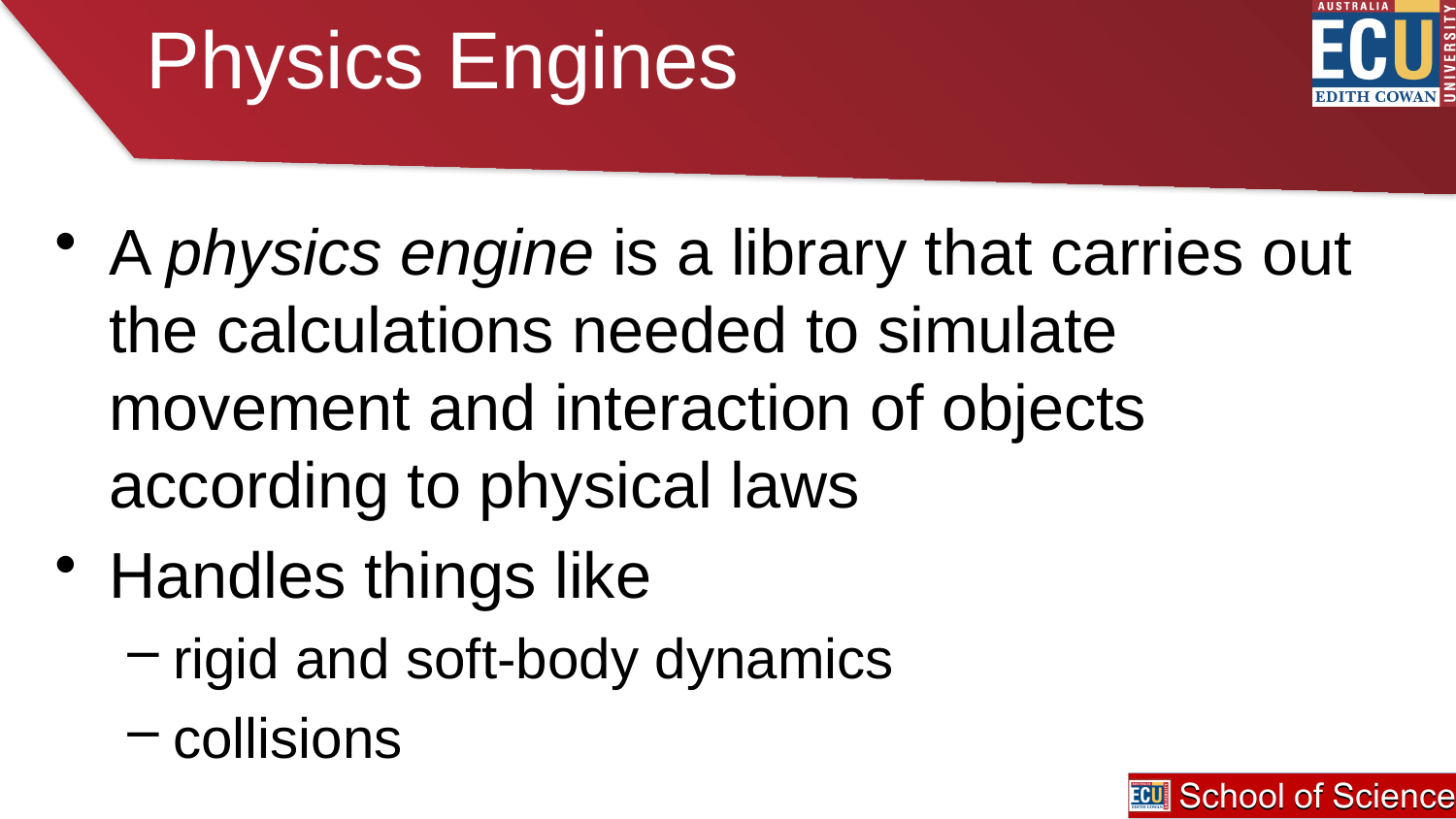

# Physics Engines
A physics engine is a library that carries out the calculations needed to simulate movement and interaction of objects according to physical laws
Handles things like
rigid and soft-body dynamics
collisions